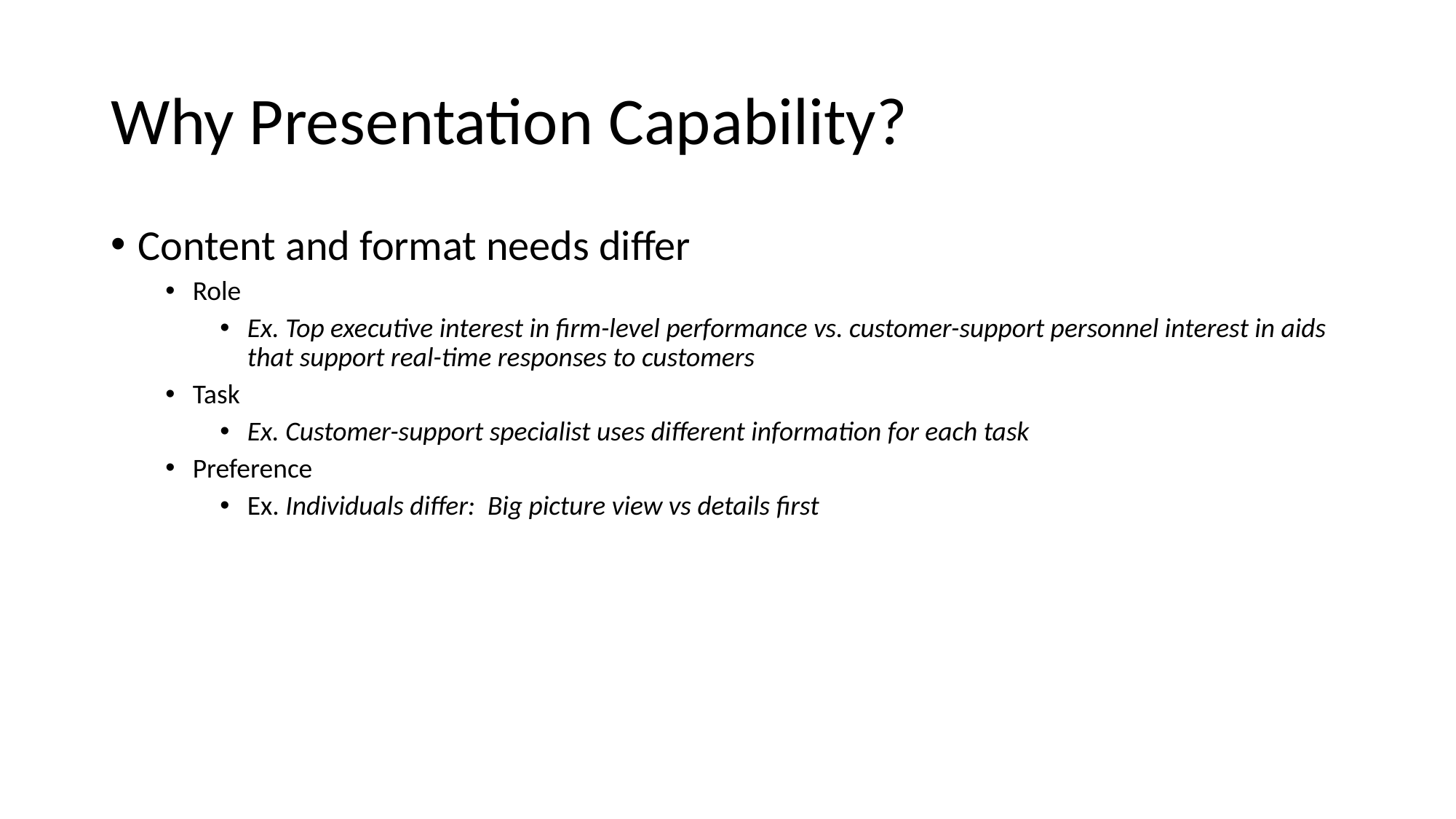

# Why Presentation Capability?
Content and format needs differ
Role
Ex. Top executive interest in firm-level performance vs. customer-support personnel interest in aids that support real-time responses to customers
Task
Ex. Customer-support specialist uses different information for each task
Preference
Ex. Individuals differ:  Big picture view vs details first